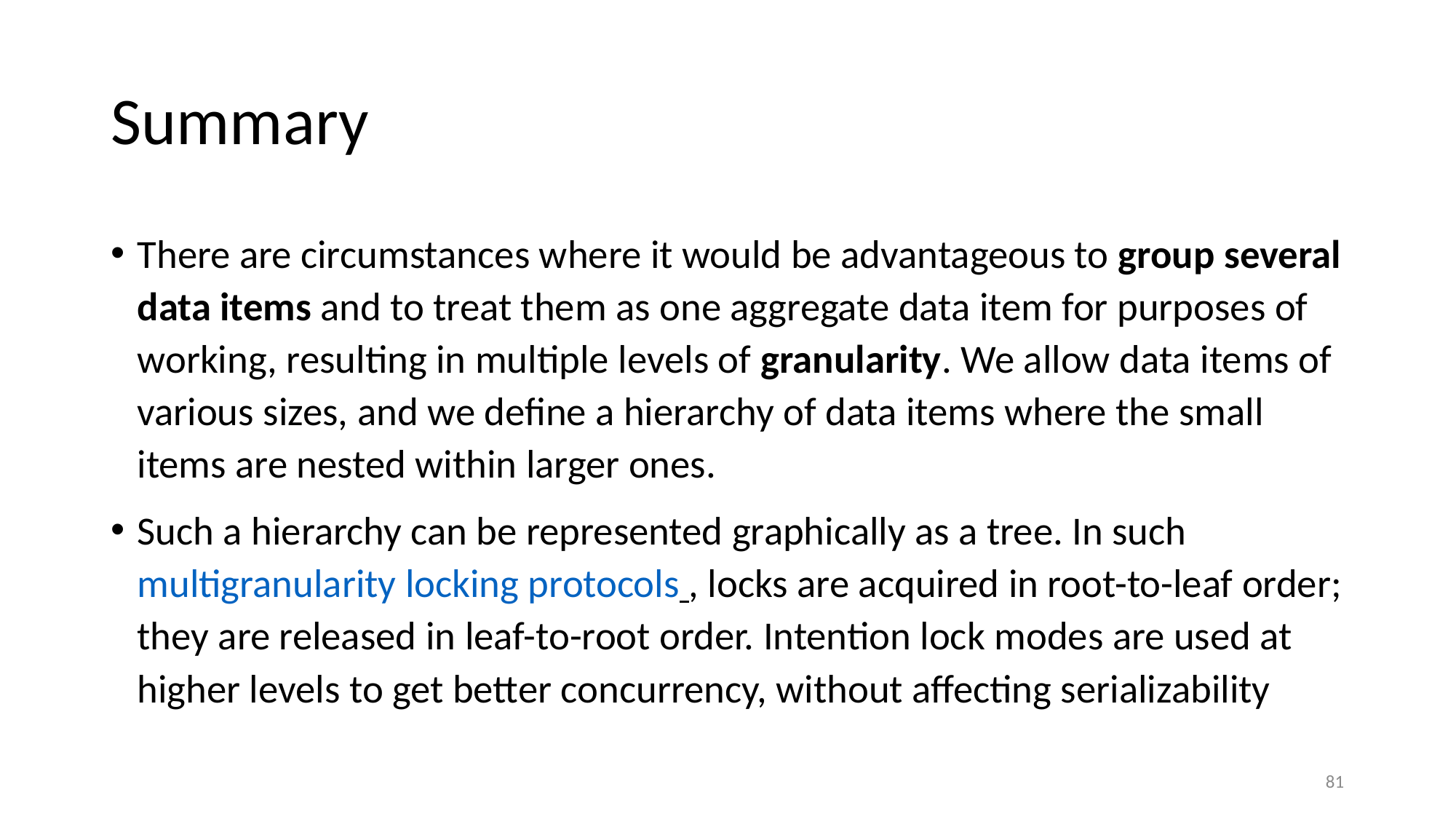

# Summary
There are circumstances where it would be advantageous to group several data items and to treat them as one aggregate data item for purposes of working, resulting in multiple levels of granularity. We allow data items of various sizes, and we define a hierarchy of data items where the small items are nested within larger ones.
Such a hierarchy can be represented graphically as a tree. In such multigranularity locking protocols , locks are acquired in root-to-leaf order; they are released in leaf-to-root order. Intention lock modes are used at higher levels to get better concurrency, without affecting serializability
81